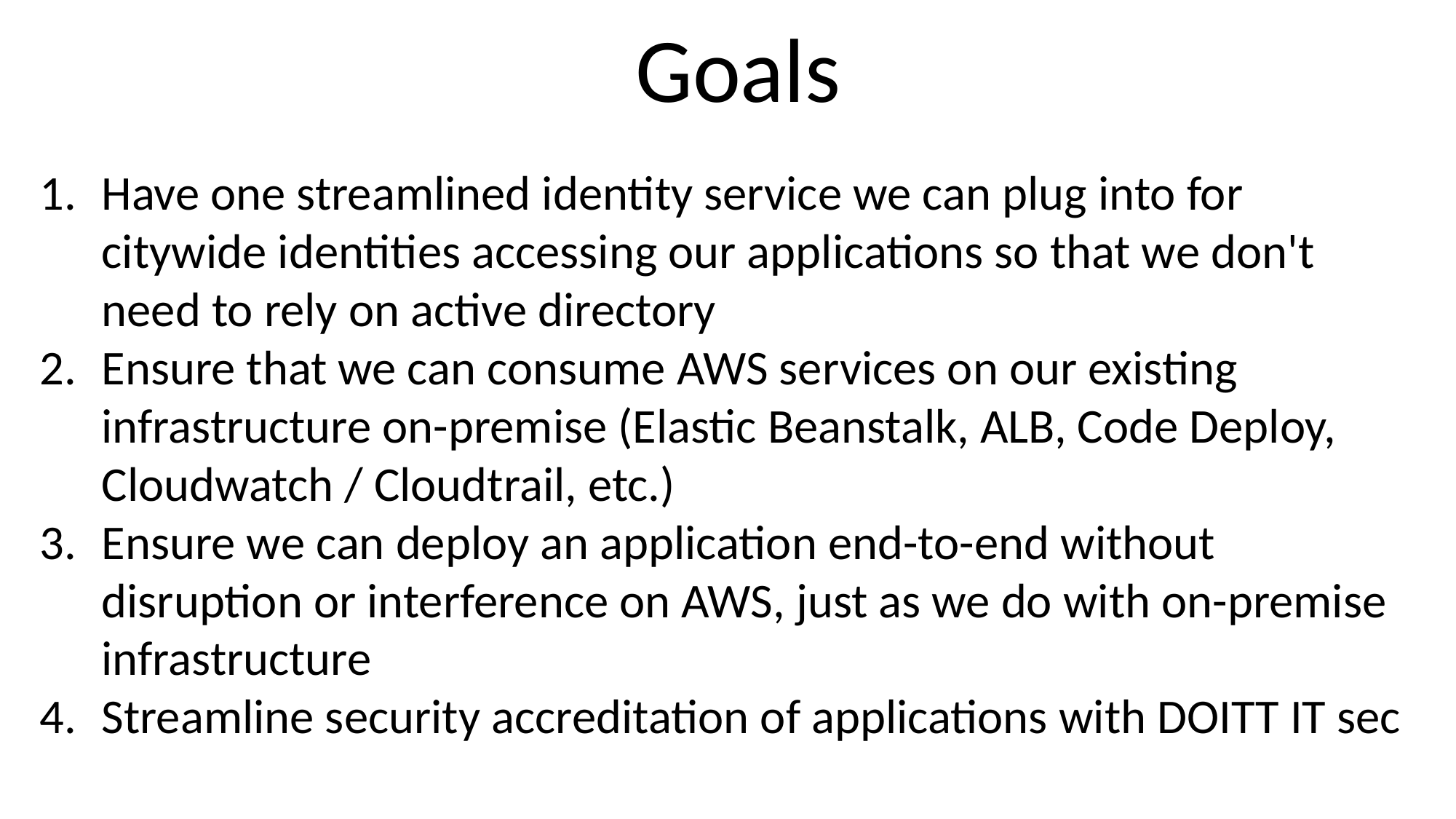

Goals
Have one streamlined identity service we can plug into for citywide identities accessing our applications so that we don't need to rely on active directory
Ensure that we can consume AWS services on our existing infrastructure on-premise (Elastic Beanstalk, ALB, Code Deploy, Cloudwatch / Cloudtrail, etc.)
Ensure we can deploy an application end-to-end without disruption or interference on AWS, just as we do with on-premise infrastructure
Streamline security accreditation of applications with DOITT IT sec